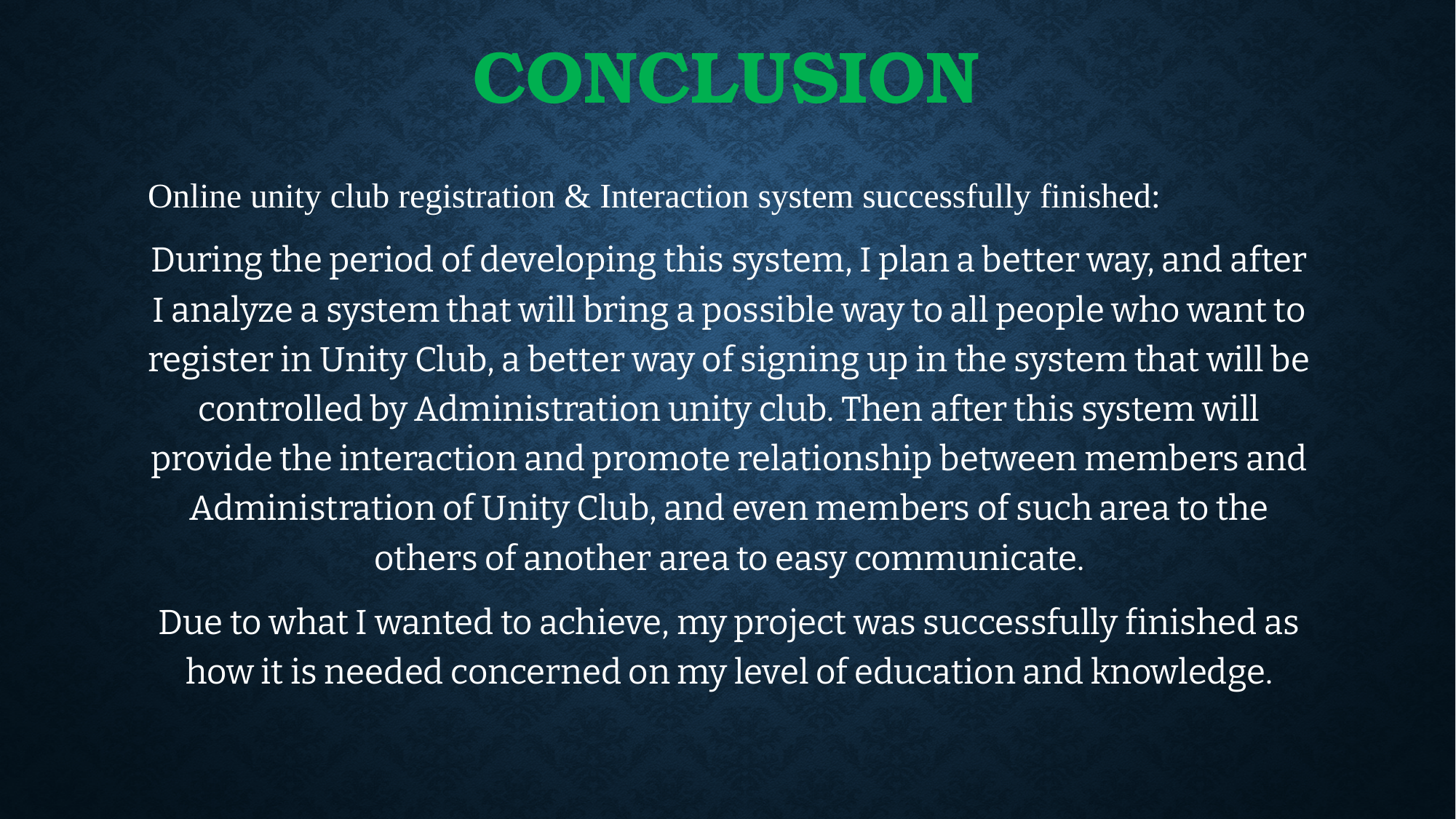

# CONCLUSION

Online unity club registration & Interaction system successfully finished:
During the period of developing this system, I plan a better way, and after I analyze a system that will bring a possible way to all people who want to register in Unity Club, a better way of signing up in the system that will be controlled by Administration unity club. Then after this system will provide the interaction and promote relationship between members and Administration of Unity Club, and even members of such area to the others of another area to easy communicate.
Due to what I wanted to achieve, my project was successfully finished as how it is needed concerned on my level of education and knowledge.